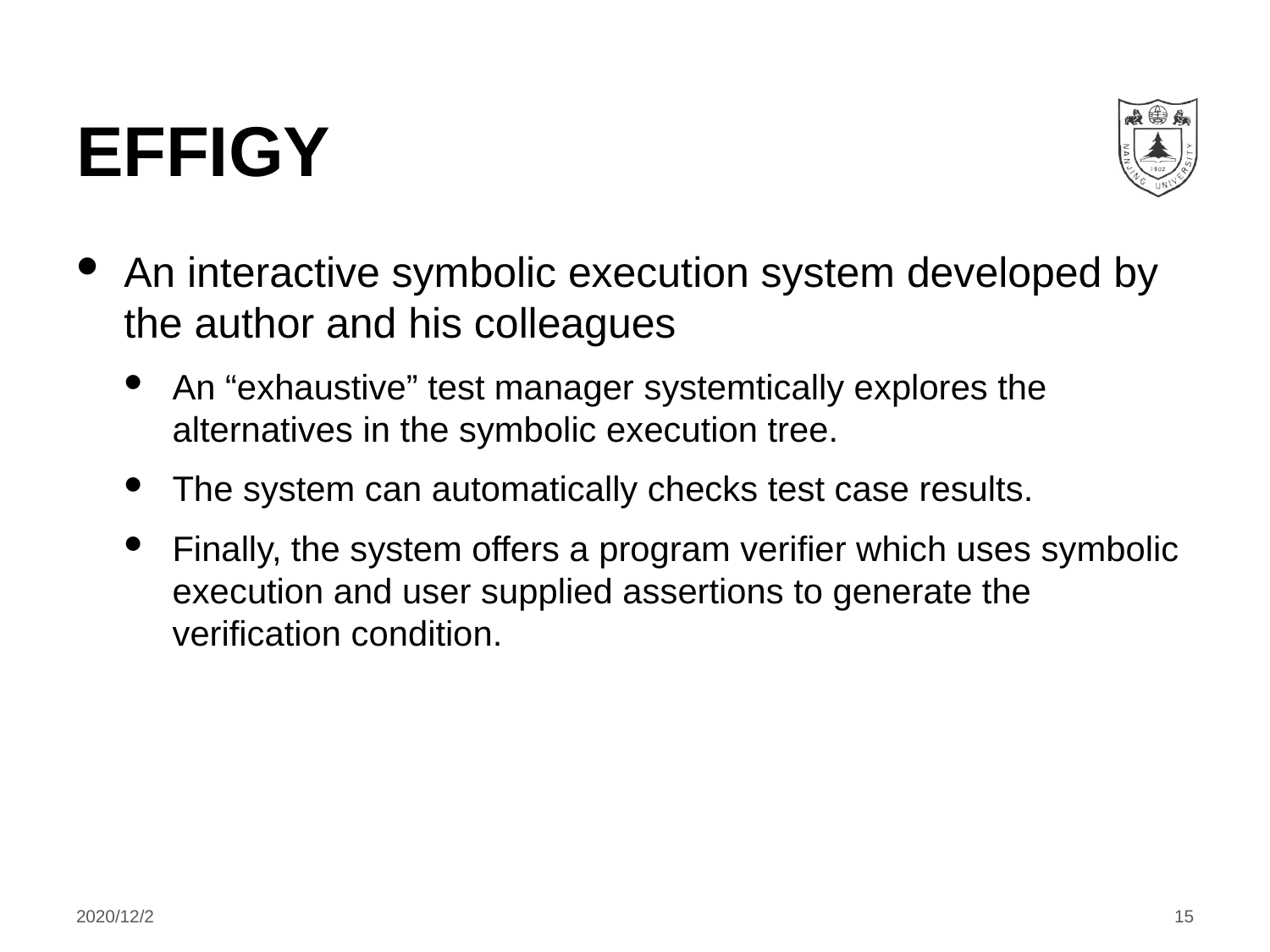

# Effigy
An interactive symbolic execution system developed by the author and his colleagues
An “exhaustive” test manager systemtically explores the alternatives in the symbolic execution tree.
The system can automatically checks test case results.
Finally, the system offers a program verifier which uses symbolic execution and user supplied assertions to generate the verification condition.
2020/12/2

15